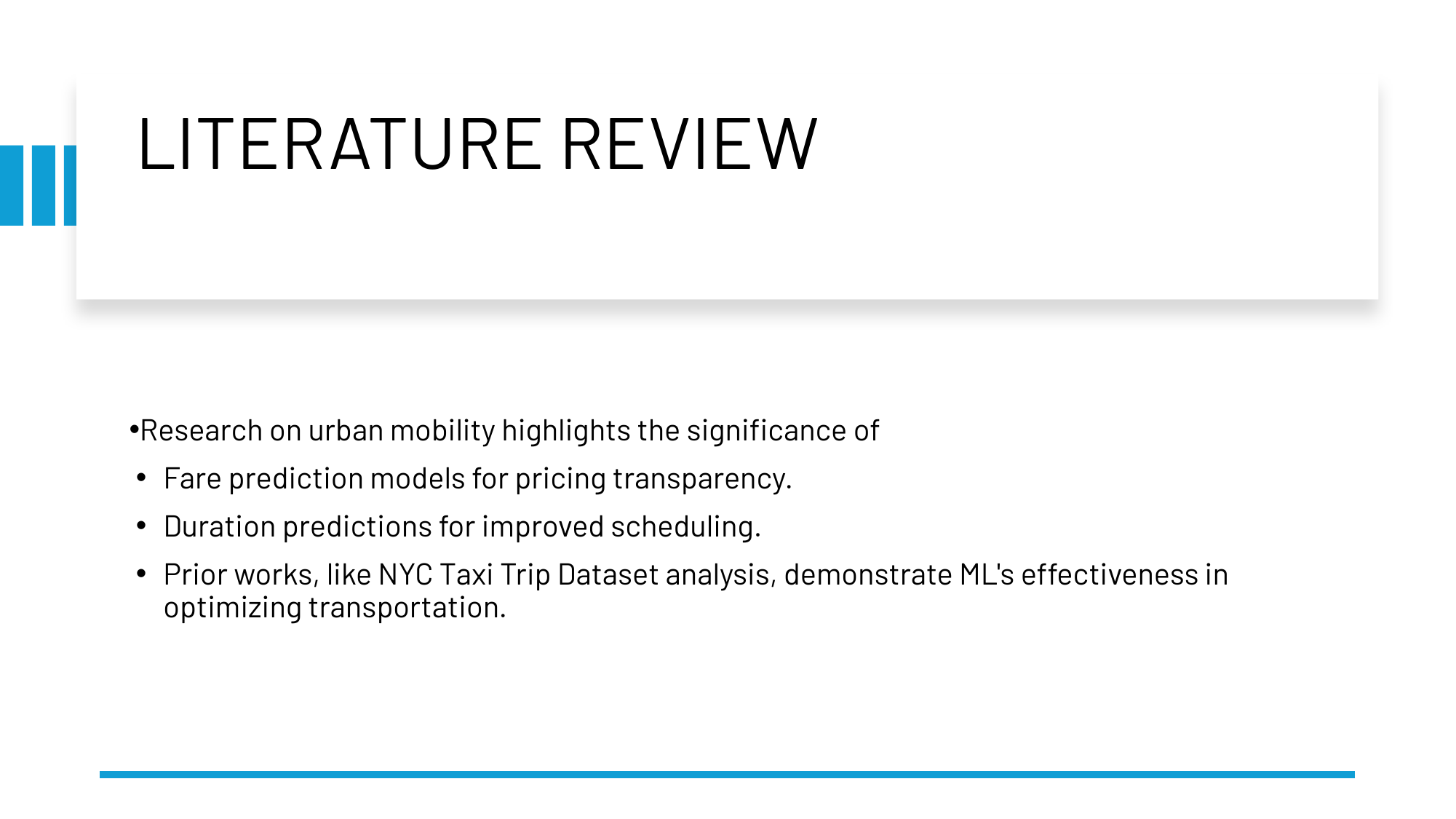

# LITERATURE REVIEW

Research on urban mobility highlights the significance of
Fare prediction models for pricing transparency.
Duration predictions for improved scheduling.
Prior works, like NYC Taxi Trip Dataset analysis, demonstrate ML's effectiveness in optimizing transportation.